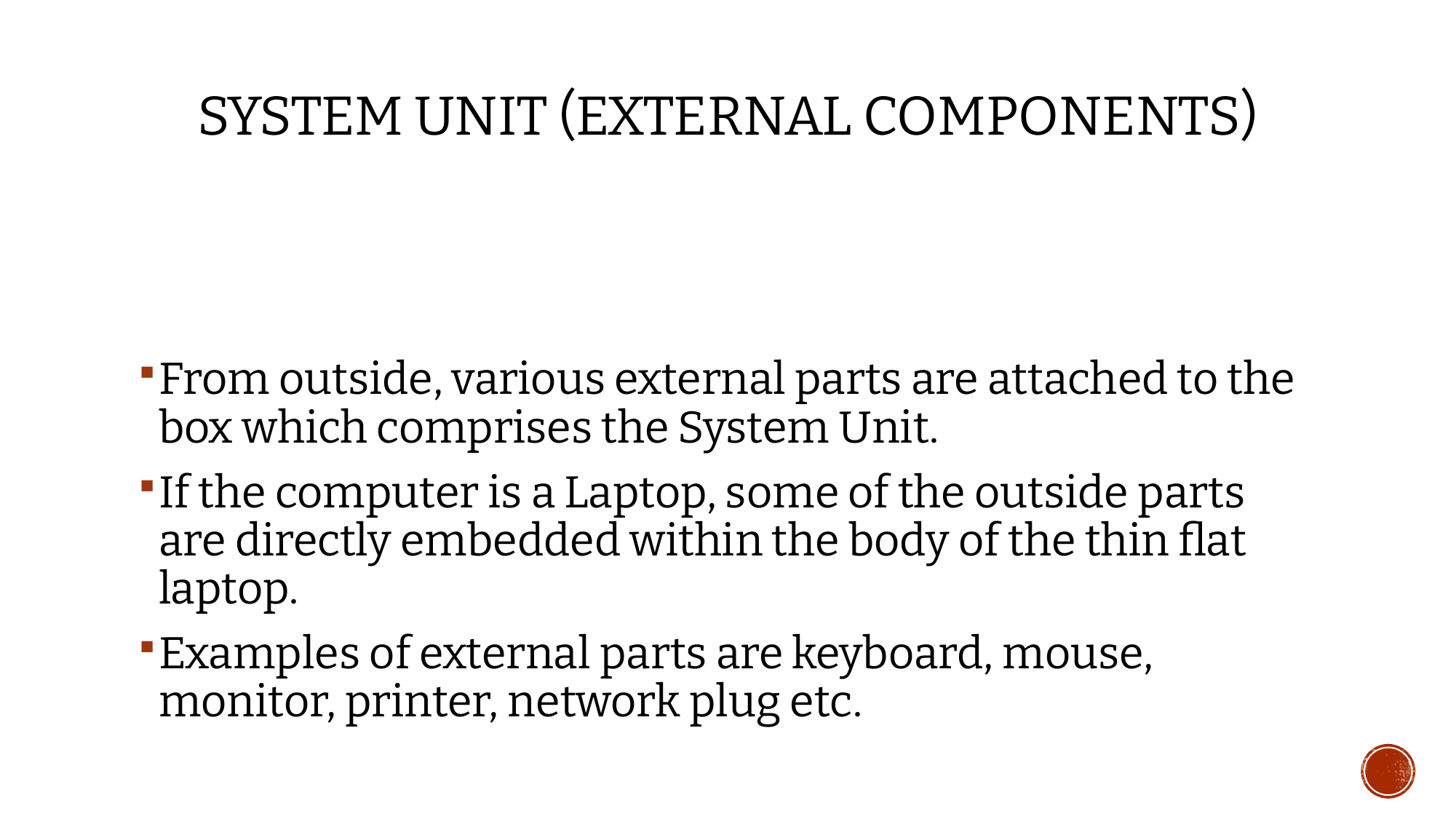

# SYSTEM UNIT (EXTERNAL COMPONENTS)

From outside, various external parts are attached to the box which comprises the System Unit.
If the computer is a Laptop, some of the outside parts are directly embedded within the body of the thin flat laptop.
Examples of external parts are keyboard, mouse, monitor, printer, network plug etc.